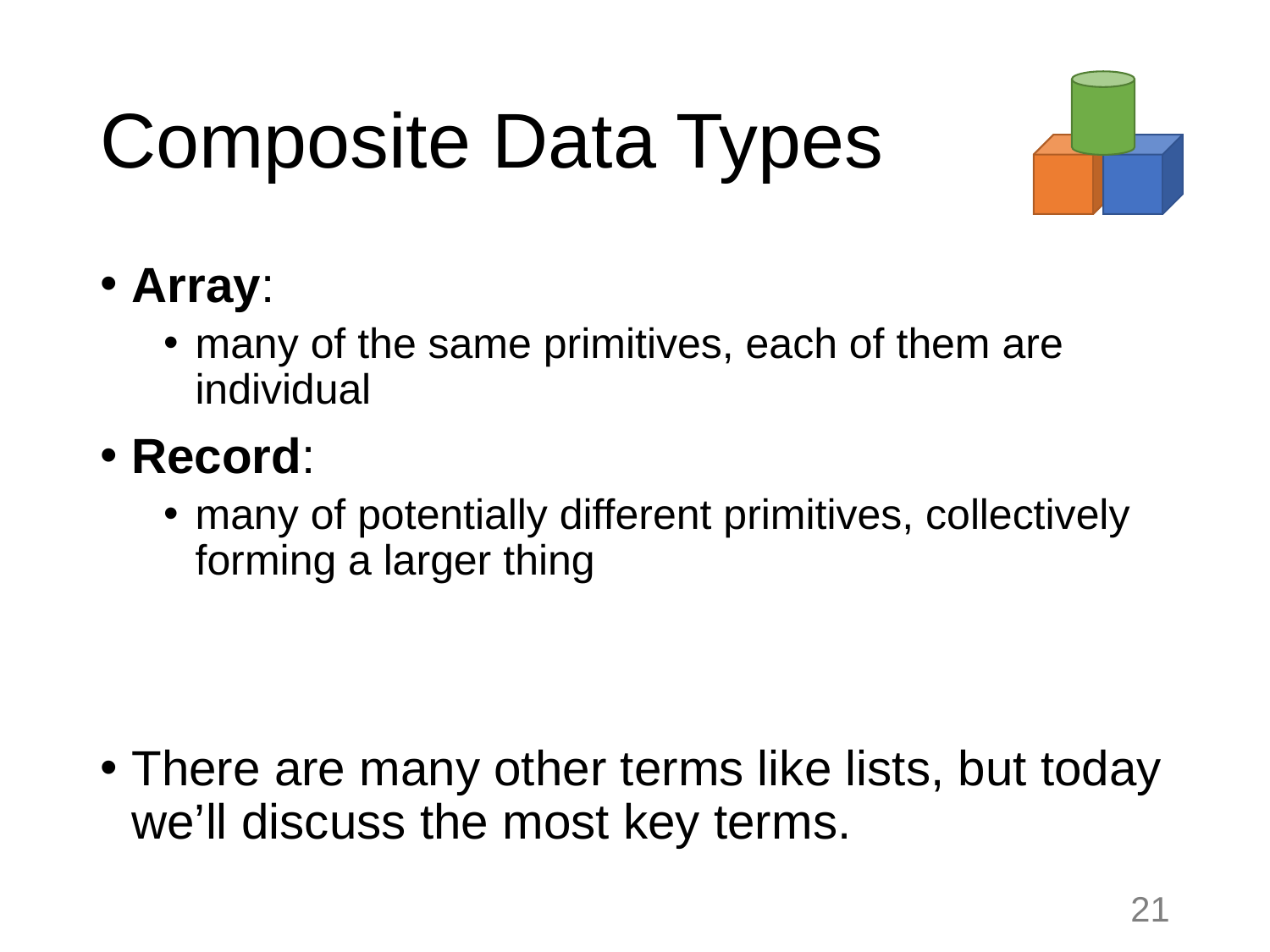

# Composite Data Types

Array:
many of the same primitives, each of them are individual
Record:
many of potentially different primitives, collectively forming a larger thing

There are many other terms like lists, but today we’ll discuss the most key terms.
21